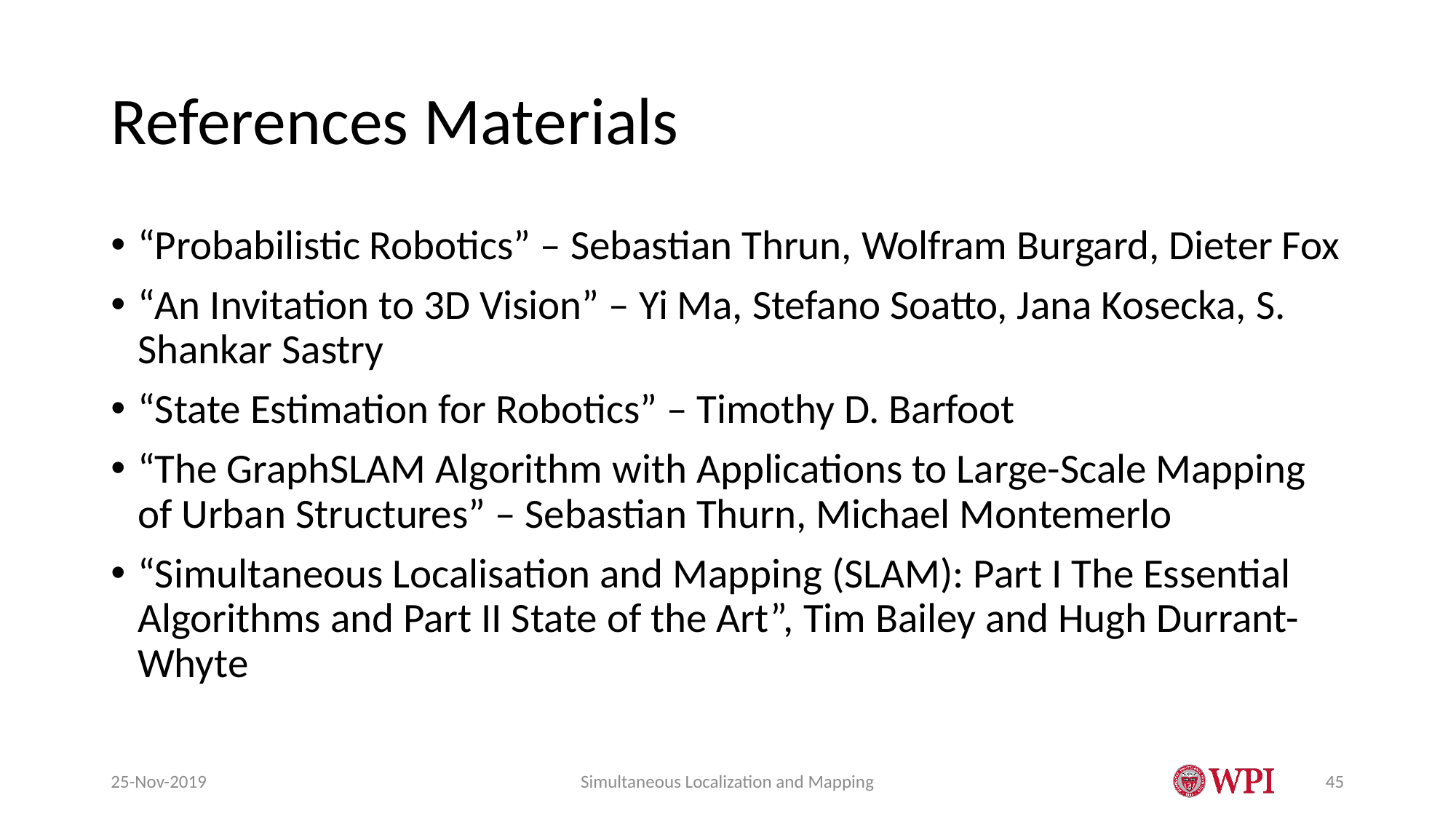

# References Materials
“Probabilistic Robotics” – Sebastian Thrun, Wolfram Burgard, Dieter Fox
“An Invitation to 3D Vision” – Yi Ma, Stefano Soatto, Jana Kosecka, S. Shankar Sastry
“State Estimation for Robotics” – Timothy D. Barfoot
“The GraphSLAM Algorithm with Applications to Large-Scale Mapping of Urban Structures” – Sebastian Thurn, Michael Montemerlo
“Simultaneous Localisation and Mapping (SLAM): Part I The Essential Algorithms and Part II State of the Art”, Tim Bailey and Hugh Durrant-Whyte
25-Nov-2019
Simultaneous Localization and Mapping
45